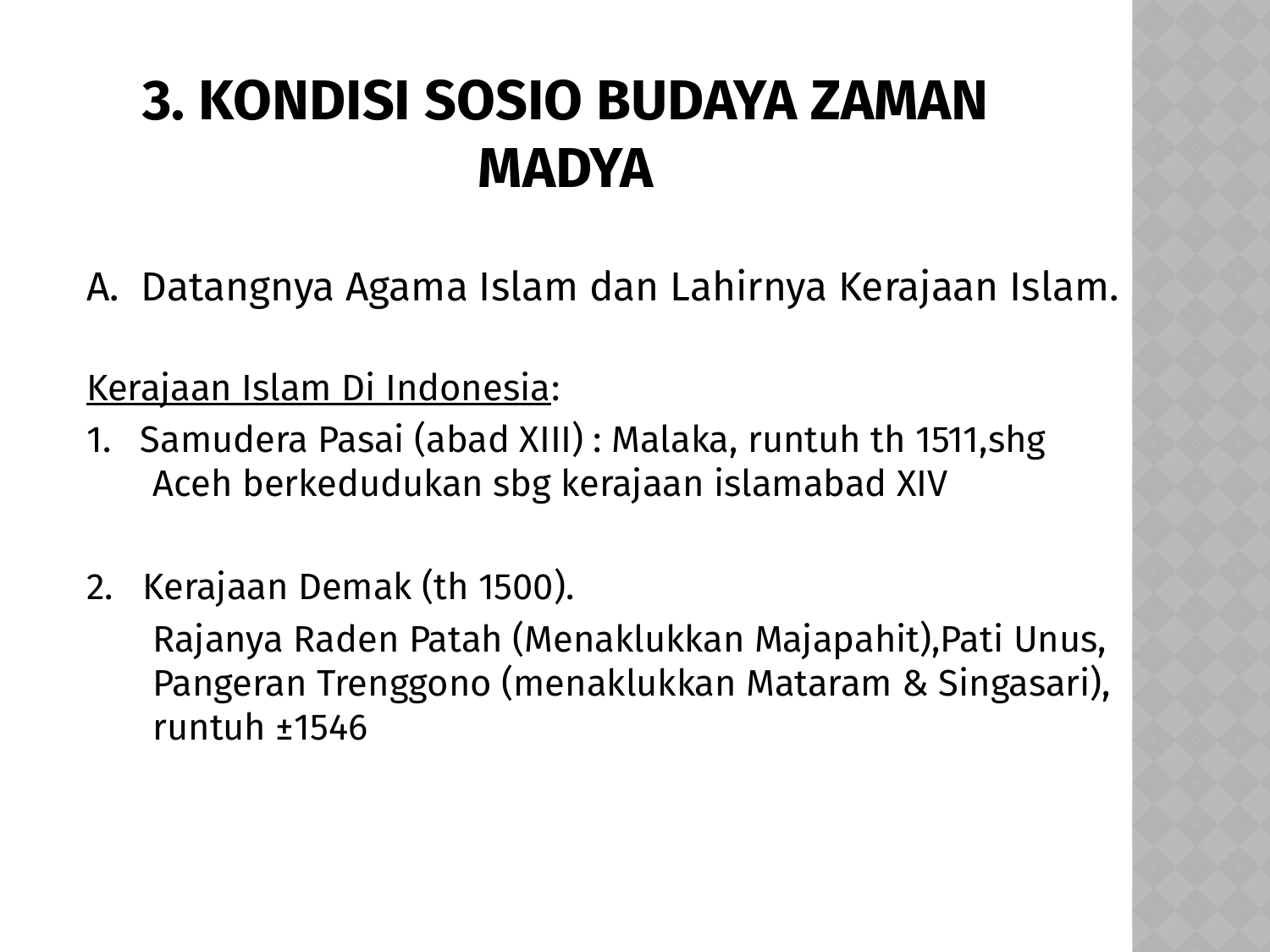

# 3. Kondisi Sosio Budaya Zaman Madya
A.  Datangnya Agama Islam dan Lahirnya Kerajaan Islam.

Kerajaan Islam Di Indonesia:
1.   Samudera Pasai (abad XIII) : Malaka, runtuh th 1511,shg Aceh berkedudukan sbg kerajaan islamabad XIV

2.   Kerajaan Demak (th 1500).
	Rajanya Raden Patah (Menaklukkan Majapahit),Pati Unus,  Pangeran Trenggono (menaklukkan Mataram & Singasari), runtuh ±1546